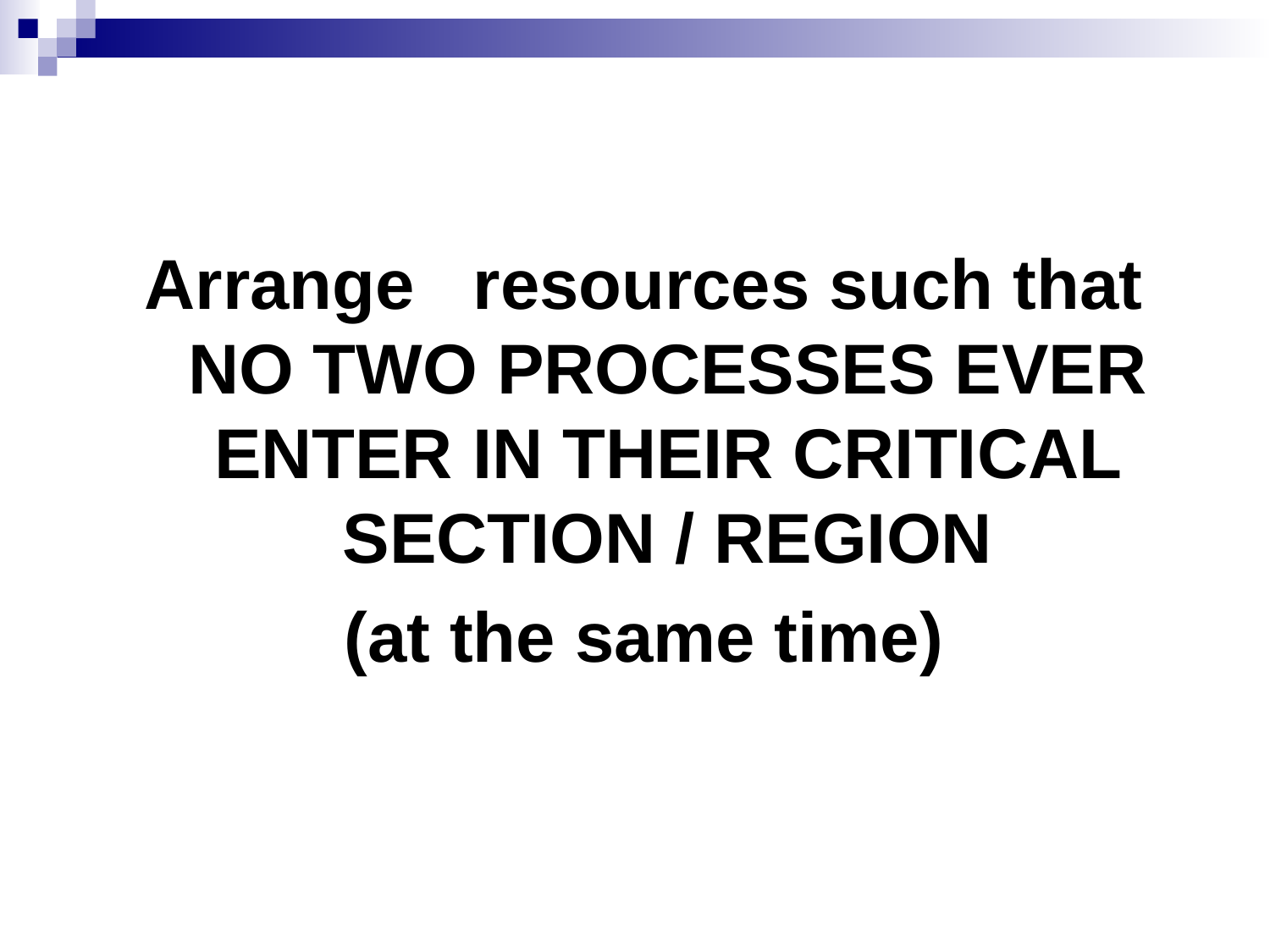

Arrange   resources such that NO TWO PROCESSES EVER ENTER IN THEIR CRITICAL SECTION / REGION
(at the same time)